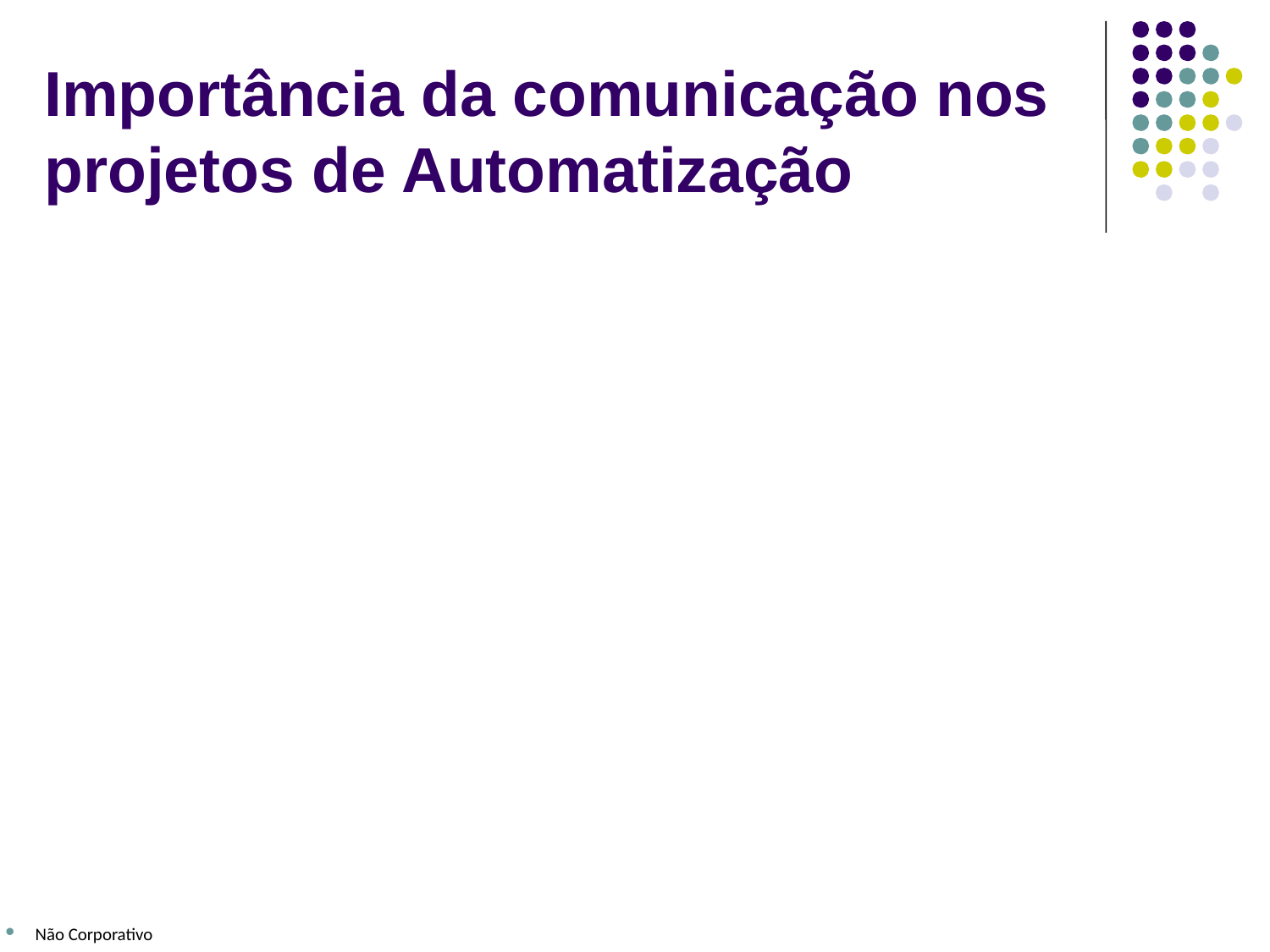

# Importância da comunicação nos projetos de Automatização